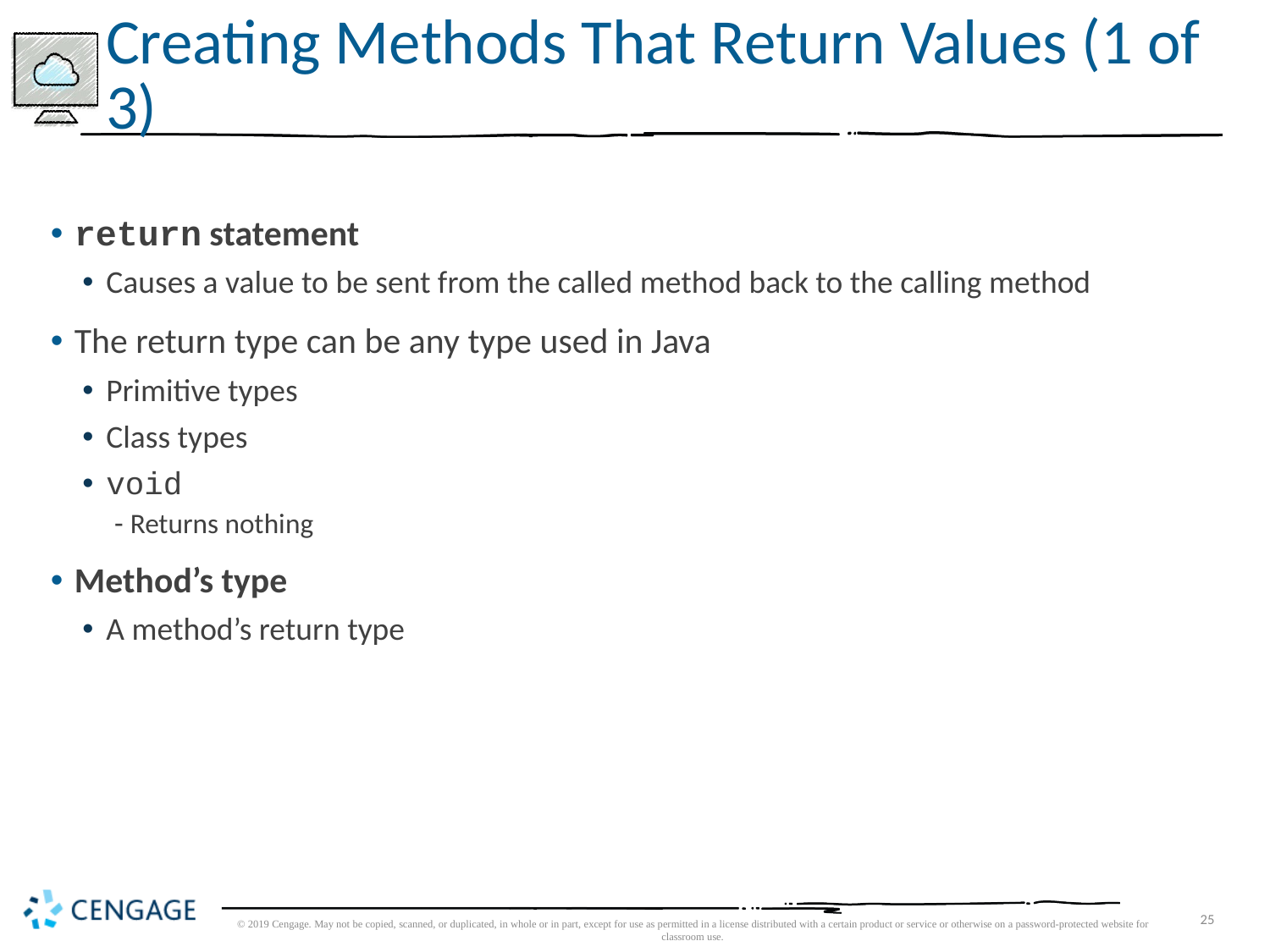

# Creating Methods That Return Values (1 of 3)
return statement
Causes a value to be sent from the called method back to the calling method
The return type can be any type used in Java
Primitive types
Class types
void
Returns nothing
Method’s type
A method’s return type
© 2019 Cengage. May not be copied, scanned, or duplicated, in whole or in part, except for use as permitted in a license distributed with a certain product or service or otherwise on a password-protected website for classroom use.